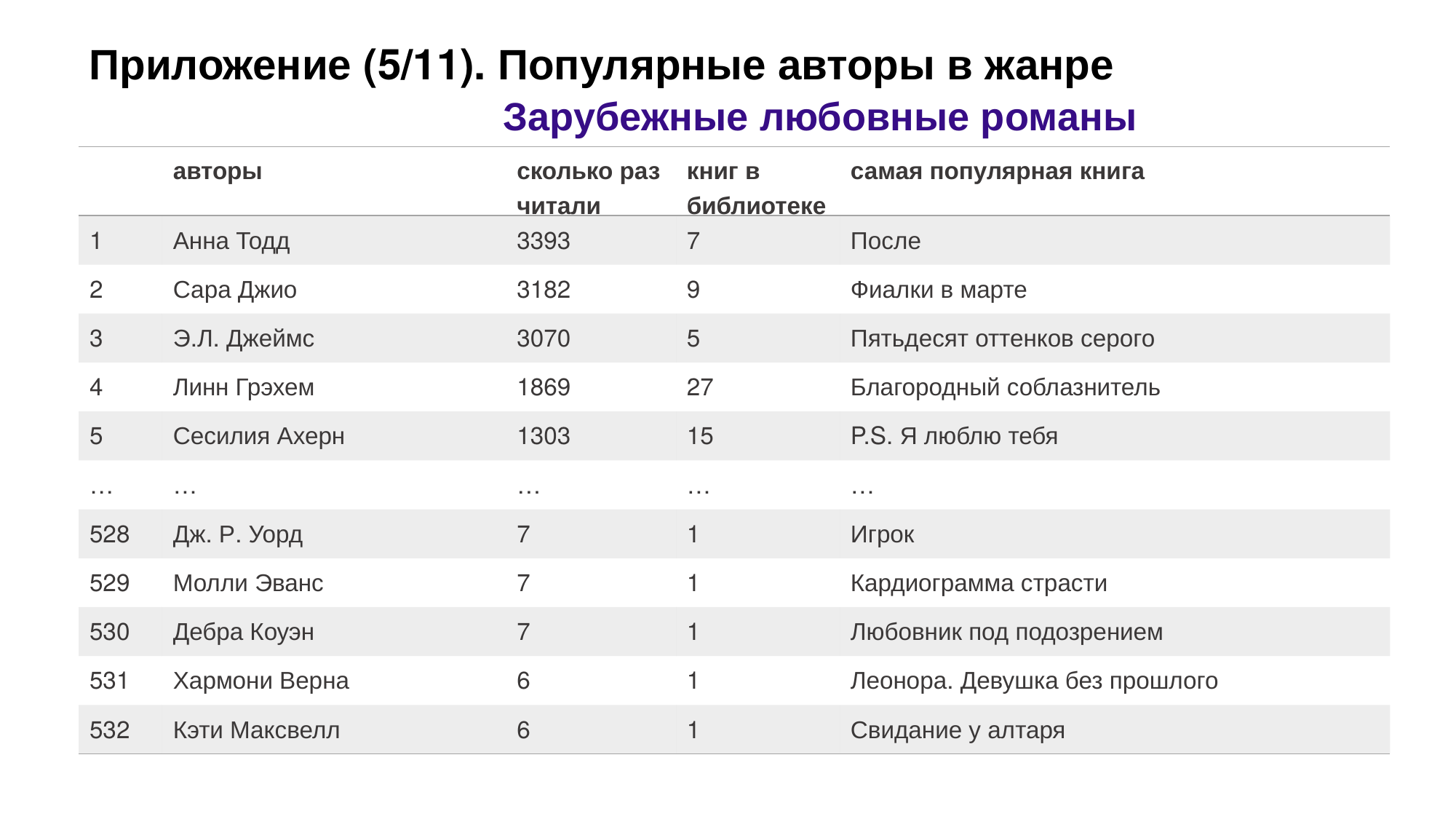

Приложение (5/11). Популярные авторы в жанре
                                   Зарубежные любовные романы
|  | авторы | сколько раз читали | книг в библиотеке | самая популярная книга |
| --- | --- | --- | --- | --- |
| 1 | Анна Тодд | 3393 | 7 | После |
| 2 | Сара Джио | 3182 | 9 | Фиалки в марте |
| 3 | Э.Л. Джеймс | 3070 | 5 | Пятьдесят оттенков серого |
| 4 | Линн Грэхем | 1869 | 27 | Благородный соблазнитель |
| 5 | Сесилия Ахерн | 1303 | 15 | P.S. Я люблю тебя |
| … | … | … | … | … |
| 528 | Дж. Р. Уорд | 7 | 1 | Игрок |
| 529 | Молли Эванс | 7 | 1 | Кардиограмма страсти |
| 530 | Дебра Коуэн | 7 | 1 | Любовник под подозрением |
| 531 | Хармони Верна | 6 | 1 | Леонора. Девушка без прошлого |
| 532 | Кэти Максвелл | 6 | 1 | Свидание у алтаря |